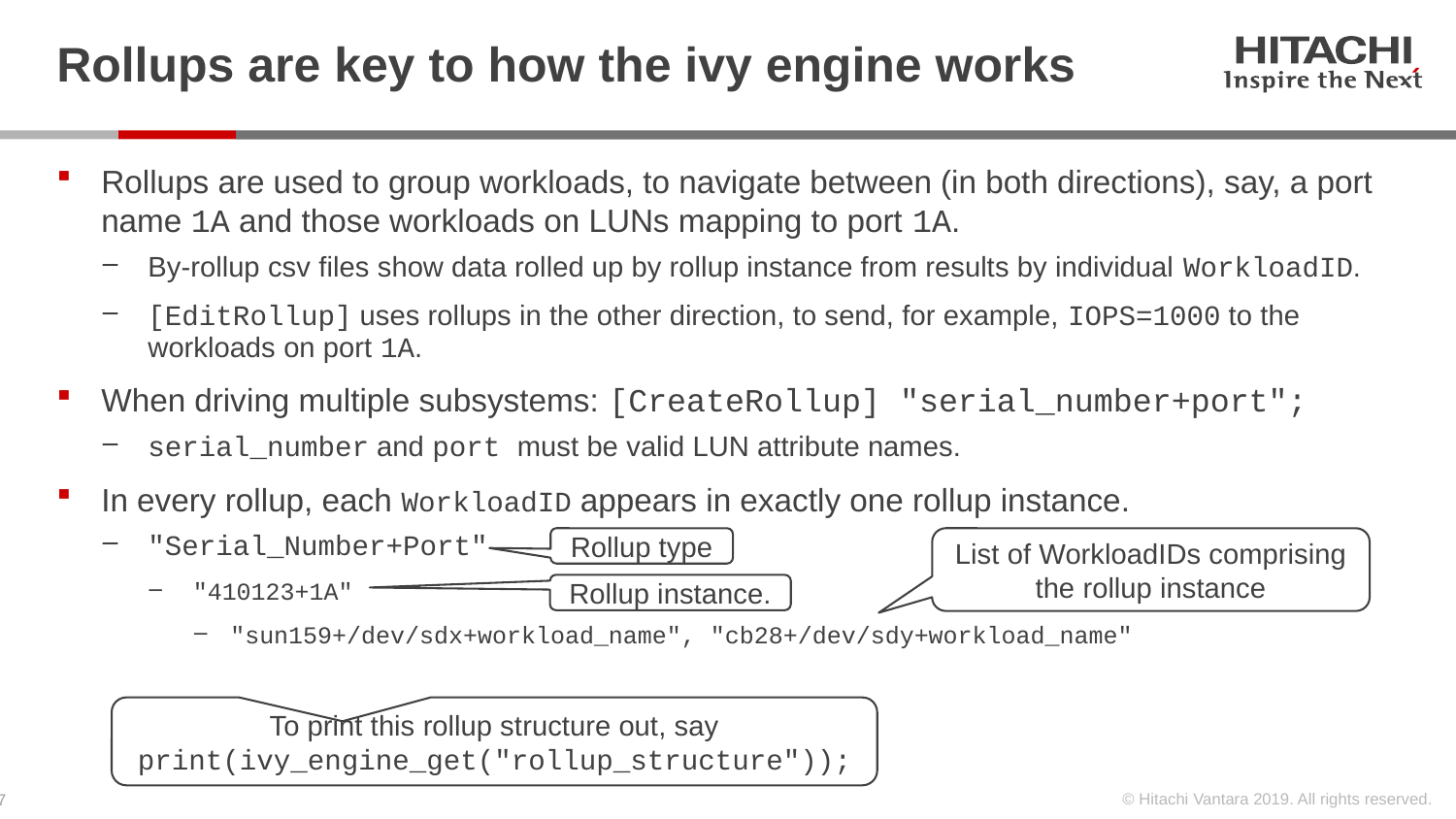

# Rollups are key to how the ivy engine works
Rollups are used to group workloads, to navigate between (in both directions), say, a port name 1A and those workloads on LUNs mapping to port 1A.
By-rollup csv files show data rolled up by rollup instance from results by individual WorkloadID.
[EditRollup] uses rollups in the other direction, to send, for example, IOPS=1000 to the workloads on port 1A.
When driving multiple subsystems: [CreateRollup] "serial_number+port";
serial_number and port must be valid LUN attribute names.
In every rollup, each WorkloadID appears in exactly one rollup instance.
"Serial_Number+Port"
"410123+1A"
"sun159+/dev/sdx+workload_name", "cb28+/dev/sdy+workload_name"
Rollup type
List of WorkloadIDs comprising the rollup instance
Rollup instance.
To print this rollup structure out, say
print(ivy_engine_get("rollup_structure"));